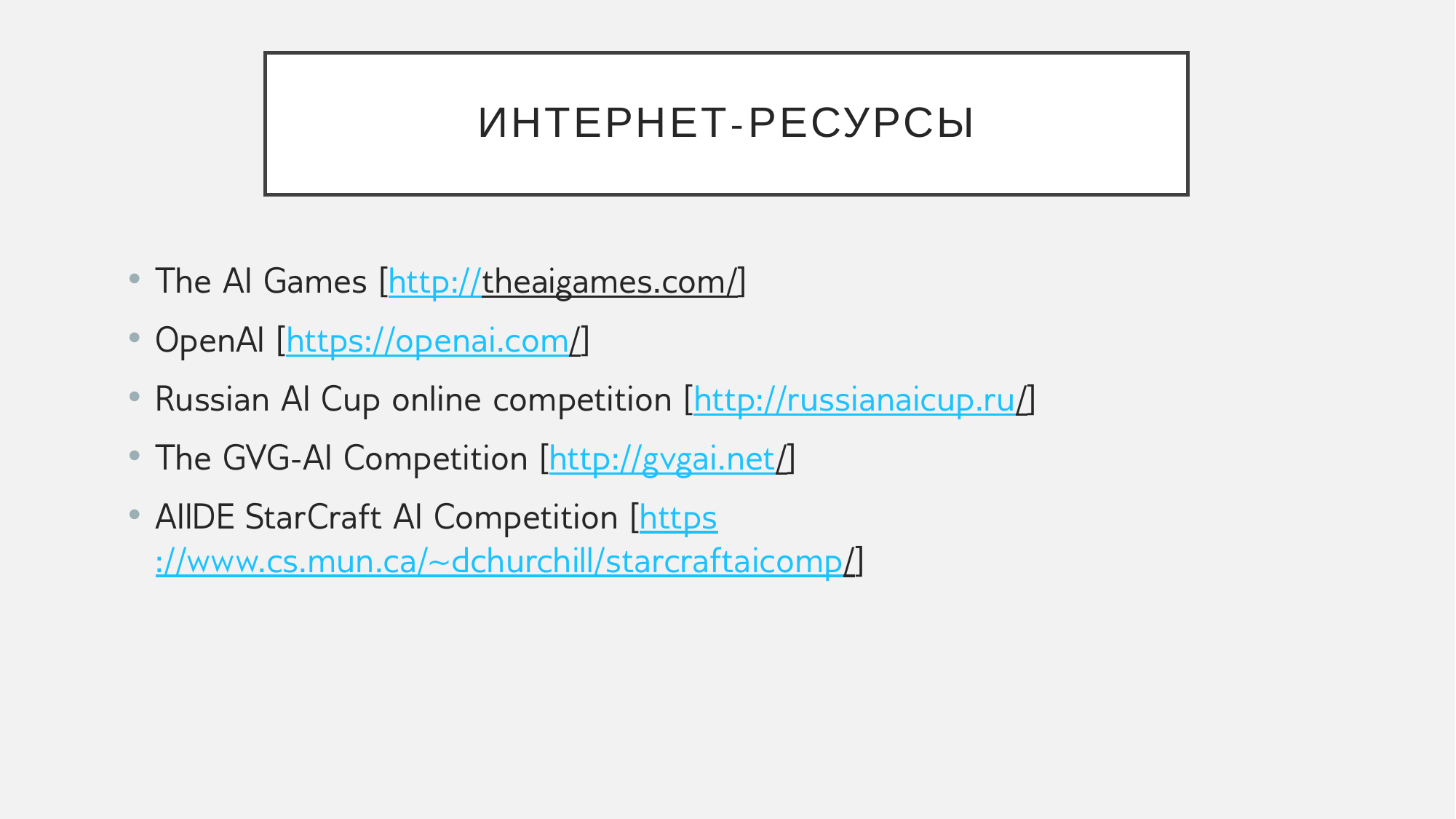

# Интернет-ресурсы
The AI Games [http://theaigames.com/]
OpenAI [https://openai.com/]
Russian AI Cup online competition [http://russianaicup.ru/]
The GVG-AI Competition [http://gvgai.net/]
AIIDE StarCraft AI Competition [https://www.cs.mun.ca/~dchurchill/starcraftaicomp/]